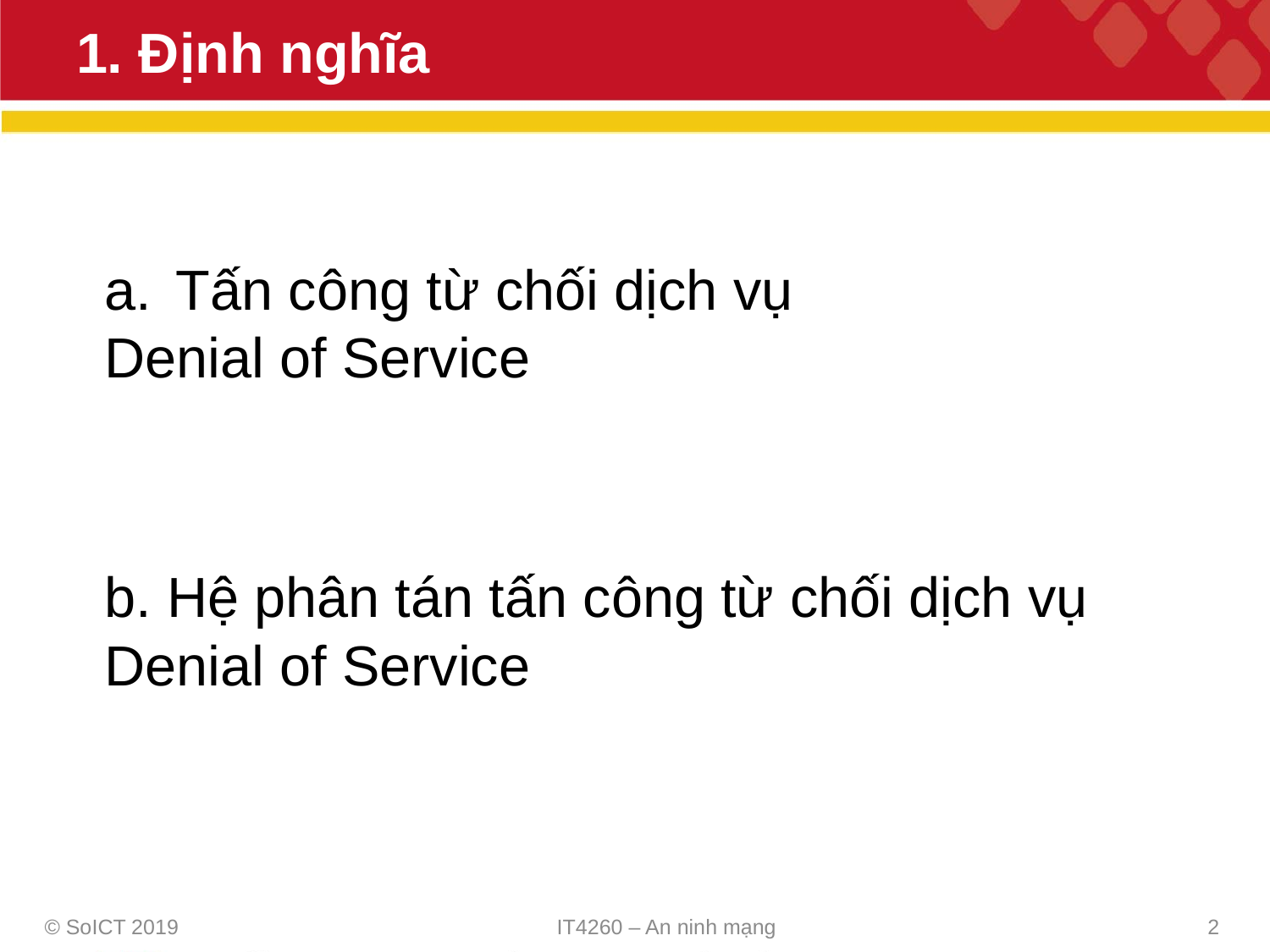

# 1. Định nghĩa
Tấn công từ chối dịch vụ
Denial of Service
b. Hệ phân tán tấn công từ chối dịch vụ
Denial of Service
© SoICT 2019
IT4260 – An ninh mạng
2